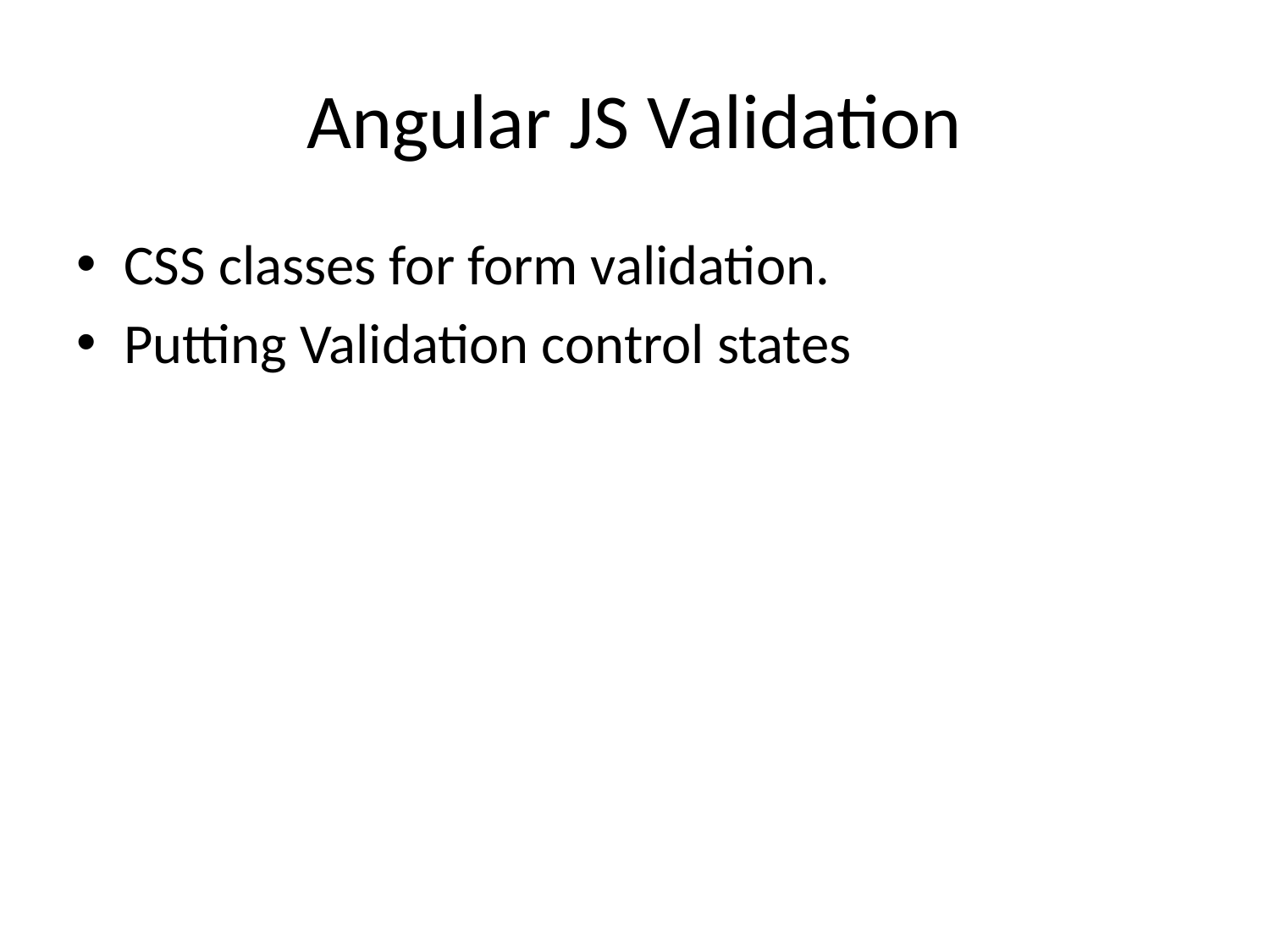

# Angular JS Validation
CSS classes for form validation.
Putting Validation control states